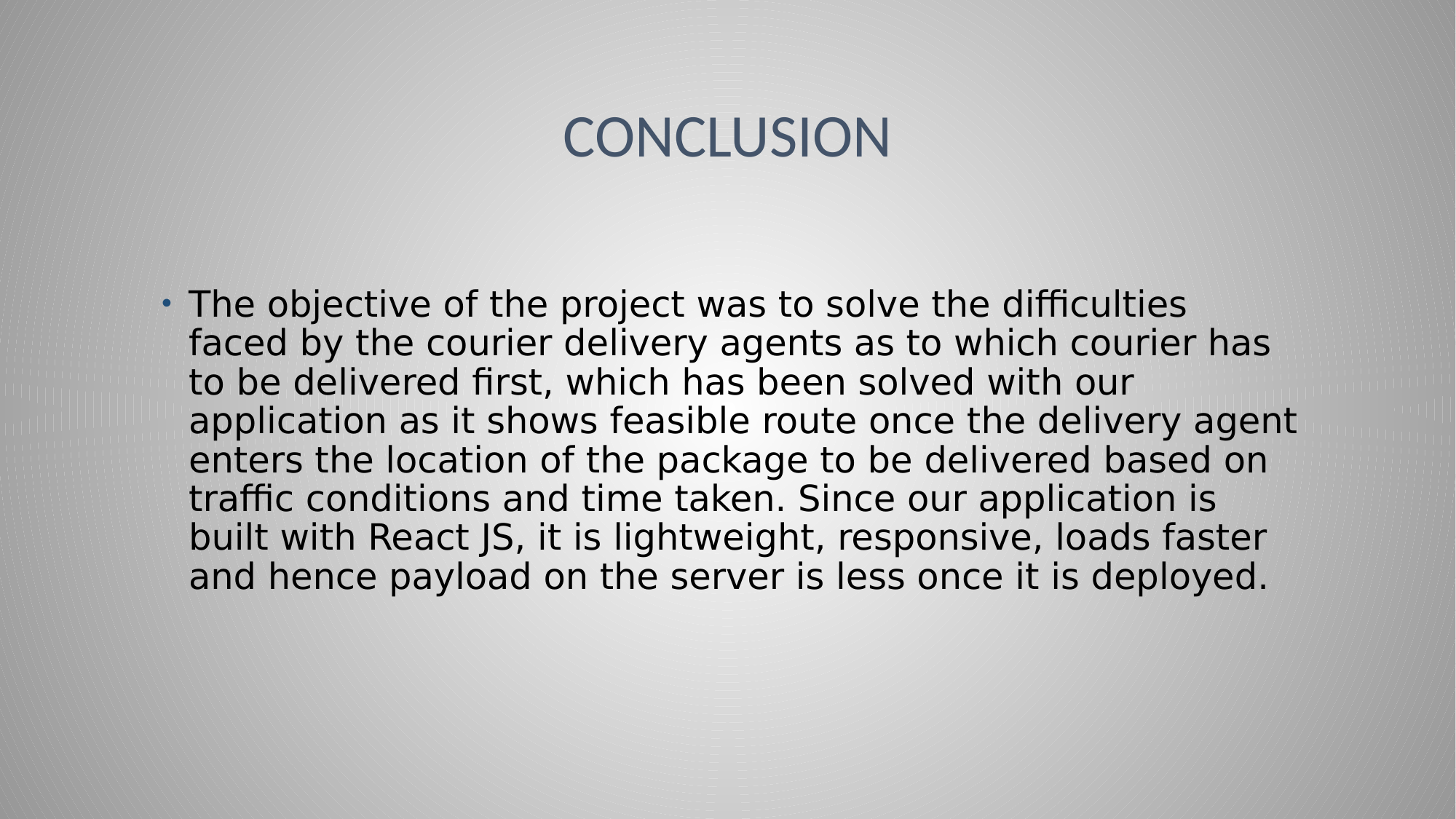

# CONCLUSION
The objective of the project was to solve the difficulties faced by the courier delivery agents as to which courier has to be delivered first, which has been solved with our application as it shows feasible route once the delivery agent enters the location of the package to be delivered based on traffic conditions and time taken. Since our application is built with React JS, it is lightweight, responsive, loads faster and hence payload on the server is less once it is deployed.